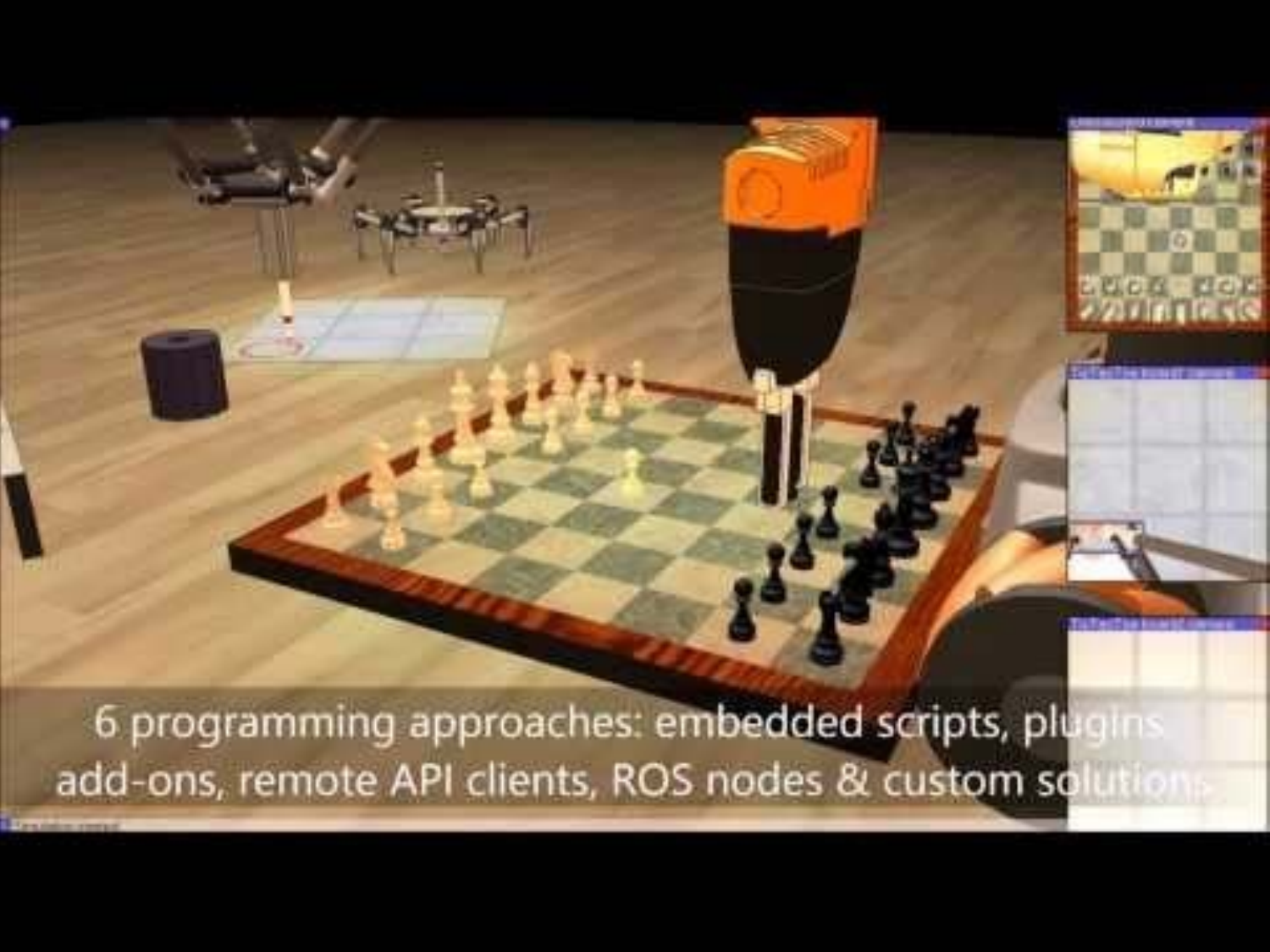

# V-REP Overview
General purpose robot s im ula tor with integra ted  developm ent environment
What is it?
Sensors, mechanisms, robots and whole s ys tems  can be modelled and s im ula ted in various ways
What can it do ?
Fast prototyping and verifica tion  Controller development
Hardware control
Simulation of factory automation systems  Safety monitoring
Product presentation  etc.
Typical applications ?